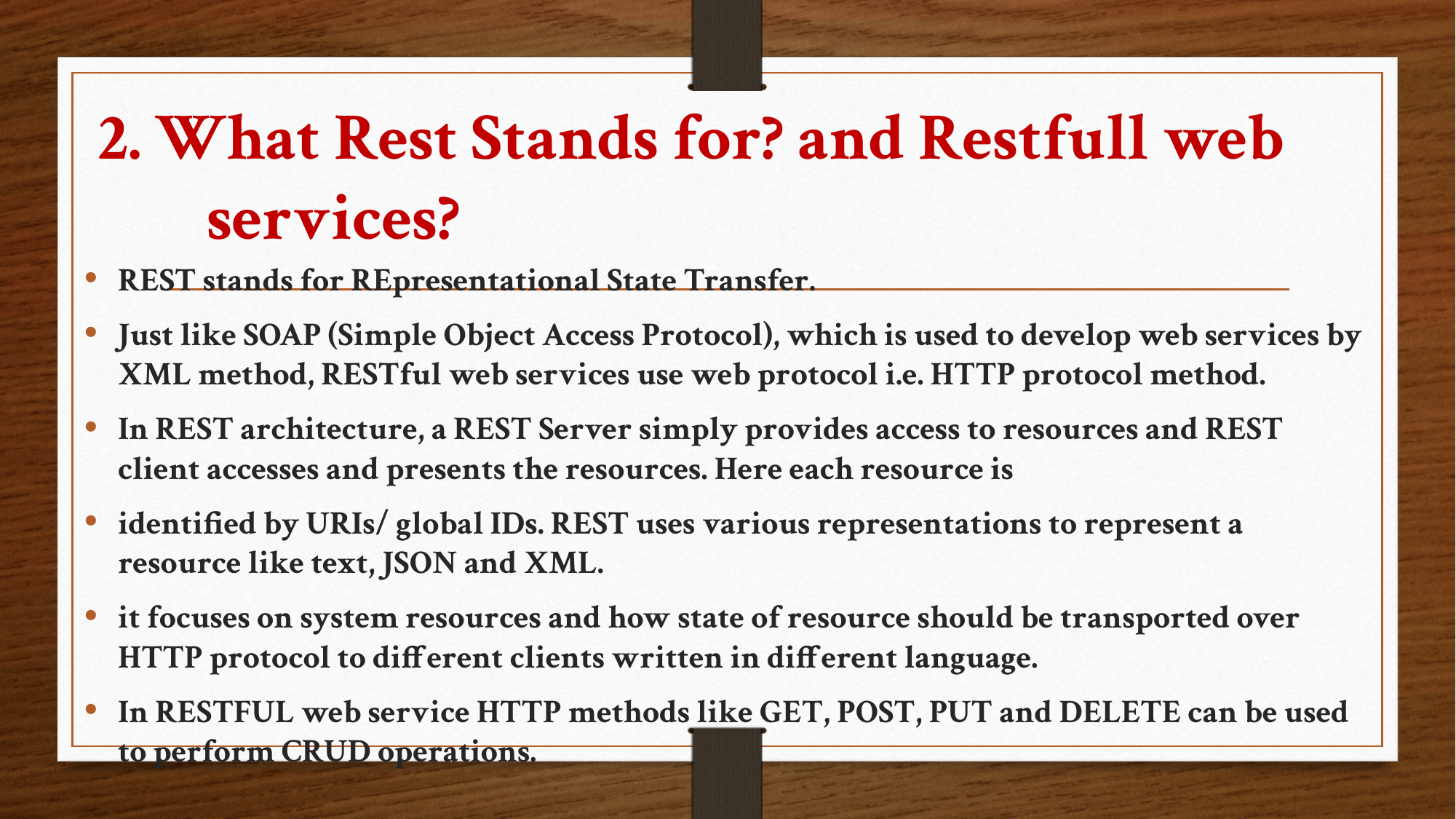

# 2. What Rest Stands for? and Restfull web 	services?
REST stands for REpresentational State Transfer.
Just like SOAP (Simple Object Access Protocol), which is used to develop web services by XML method, RESTful web services use web protocol i.e. HTTP protocol method.
In REST architecture, a REST Server simply provides access to resources and REST client accesses and presents the resources. Here each resource is
identified by URIs/ global IDs. REST uses various representations to represent a resource like text, JSON and XML.
it focuses on system resources and how state of resource should be transported over HTTP protocol to different clients written in different language.
In RESTFUL web service HTTP methods like GET, POST, PUT and DELETE can be used to perform CRUD operations.